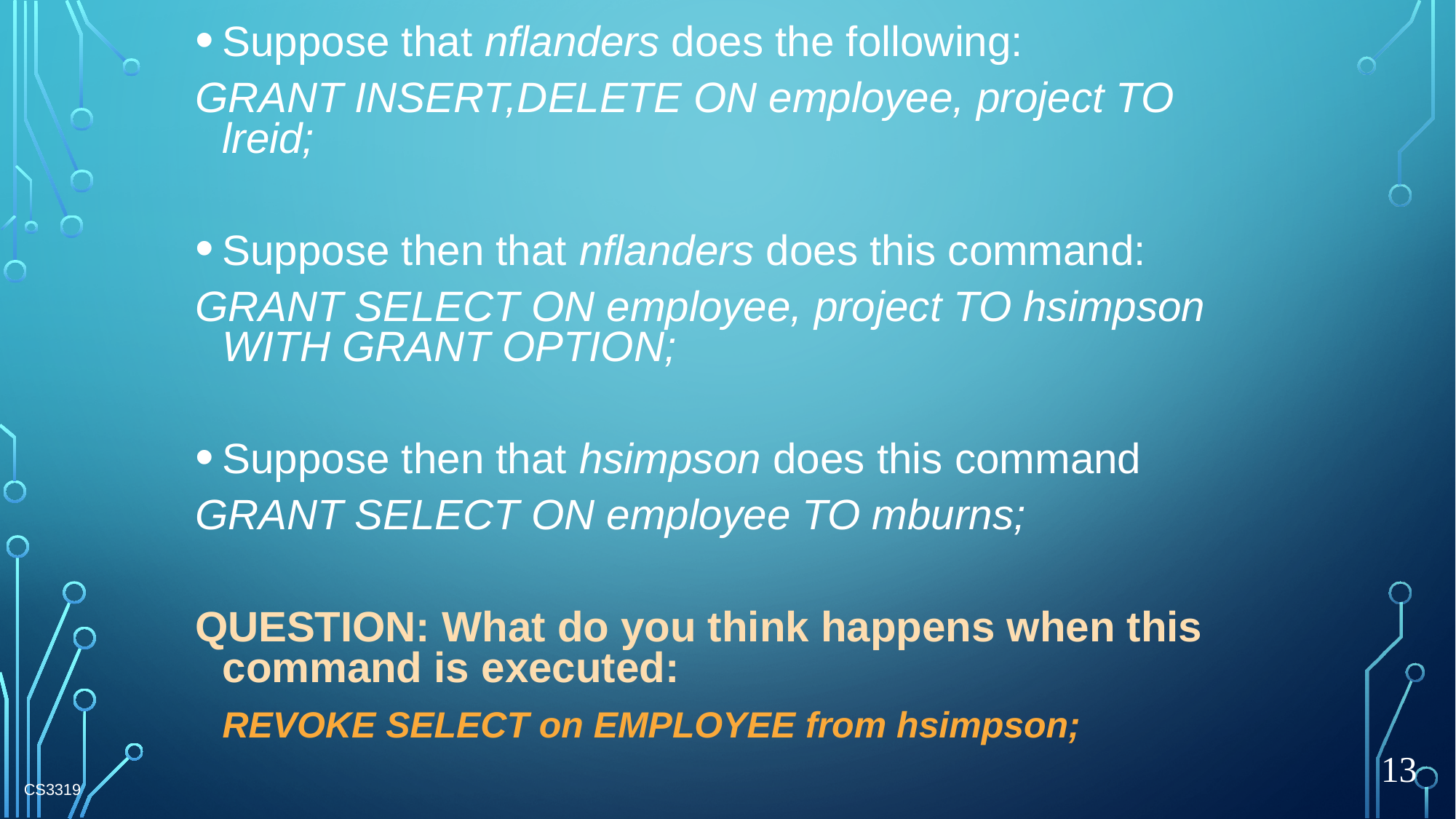

Suppose that nflanders does the following:
GRANT INSERT,DELETE ON employee, project TO lreid;

Suppose then that nflanders does this command:
GRANT SELECT ON employee, project TO hsimpson WITH GRANT OPTION;

Suppose then that hsimpson does this command
GRANT SELECT ON employee TO mburns;

QUESTION: What do you think happens when this command is executed:
	REVOKE SELECT on EMPLOYEE from hsimpson;
13
CS3319